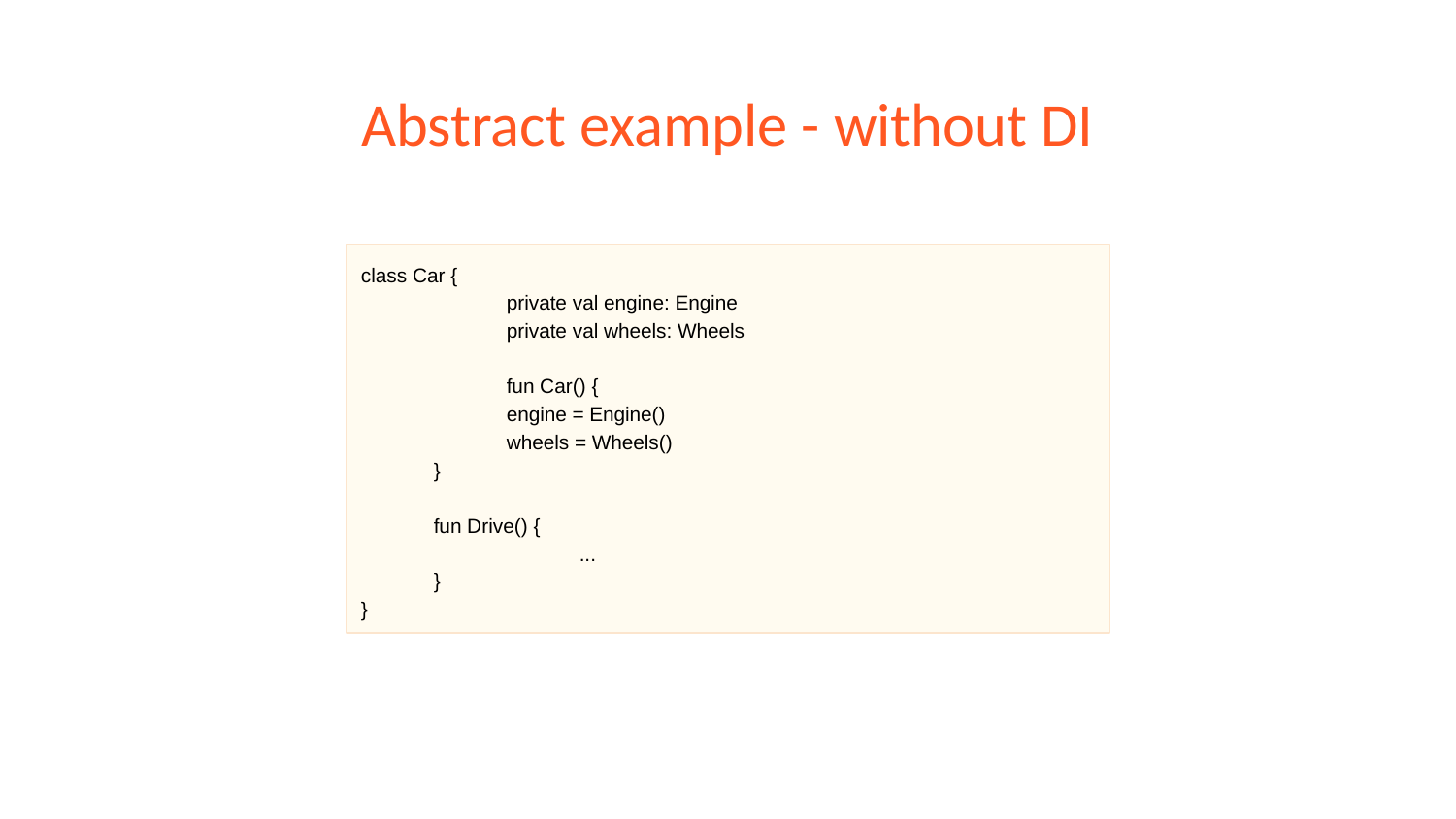

# Abstract example - without DI

class Car {
	private val engine: Engine
	private val wheels: Wheels

	fun Car() {
engine = Engine()
wheels = Wheels()
}

fun Drive() {
	...
}
}